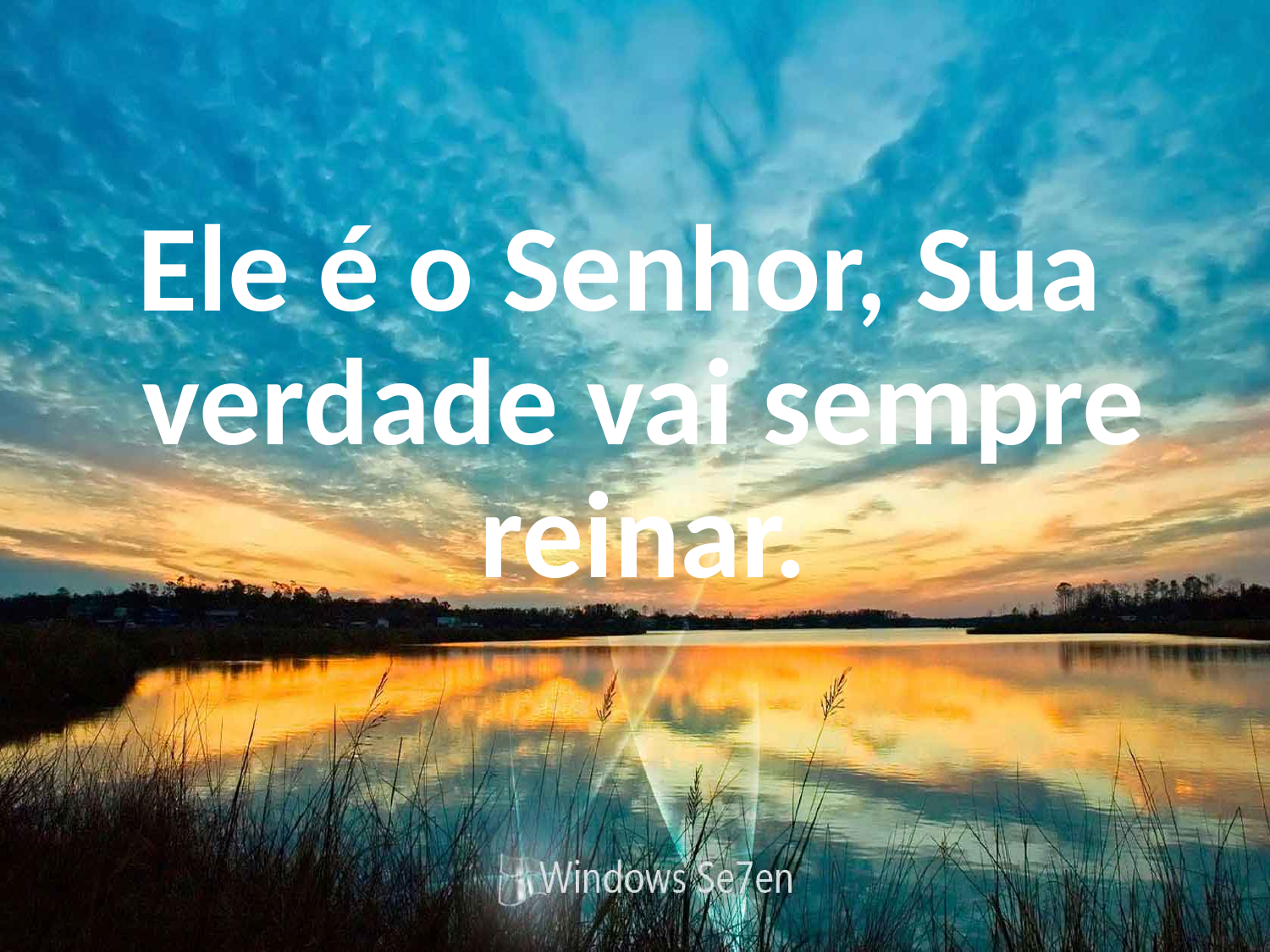

Ele é o Senhor, Sua verdade vai sempre reinar.